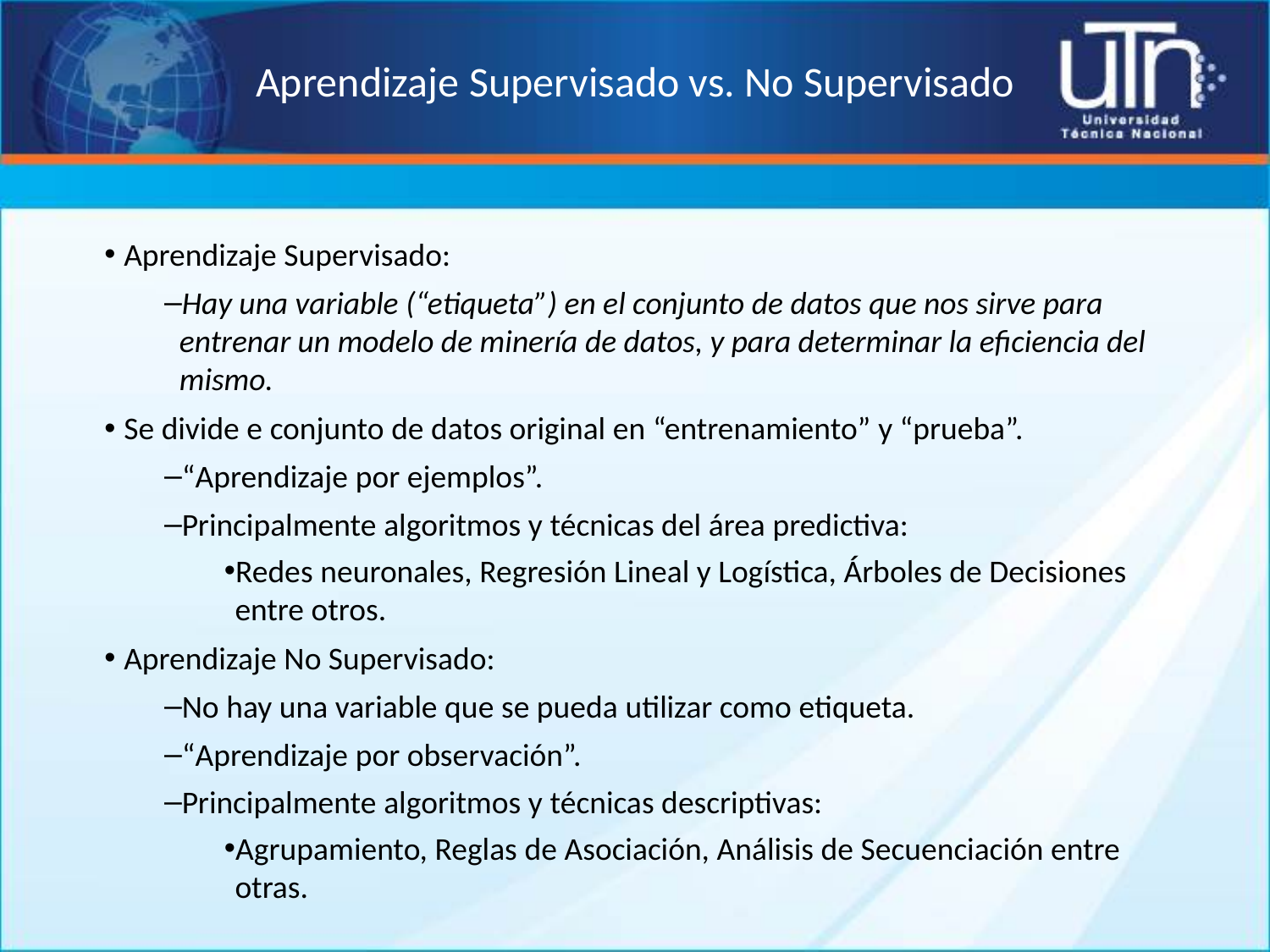

# Aprendizaje Supervisado vs. No Supervisado
Aprendizaje Supervisado:
Hay una variable (“etiqueta”) en el conjunto de datos que nos sirve para entrenar un modelo de minería de datos, y para determinar la eficiencia del mismo.
Se divide e conjunto de datos original en “entrenamiento” y “prueba”.
“Aprendizaje por ejemplos”.
Principalmente algoritmos y técnicas del área predictiva:
Redes neuronales, Regresión Lineal y Logística, Árboles de Decisiones entre otros.
Aprendizaje No Supervisado:
No hay una variable que se pueda utilizar como etiqueta.
“Aprendizaje por observación”.
Principalmente algoritmos y técnicas descriptivas:
Agrupamiento, Reglas de Asociación, Análisis de Secuenciación entre otras.